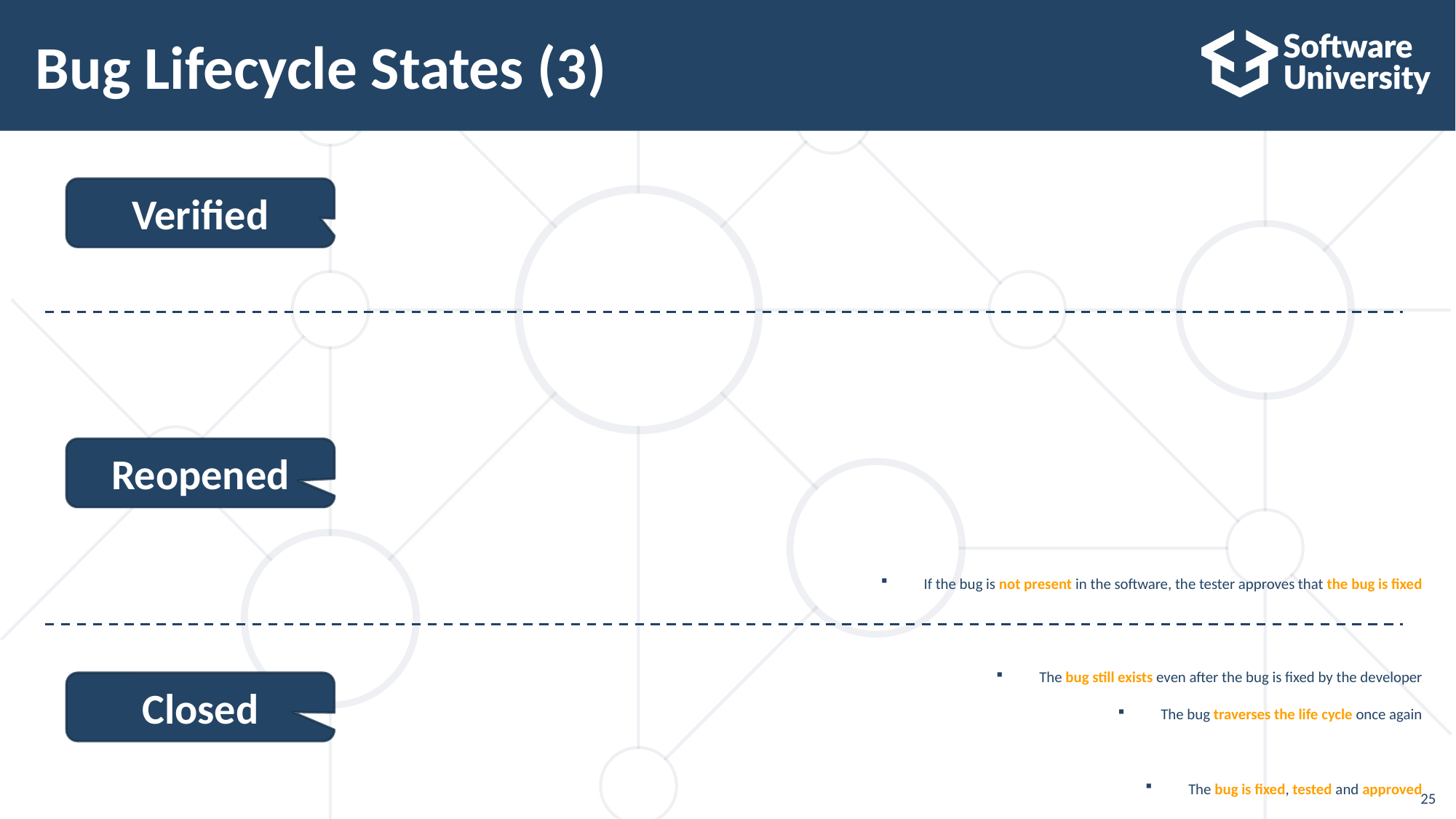

# Bug Lifecycle States (3)
If the bug is not present in the software, the tester approves that the bug is fixed

The bug still exists even after the bug is fixed by the developer
The bug traverses the life cycle once again

The bug is fixed, tested and approved
Verified
Reopened
Closed
25